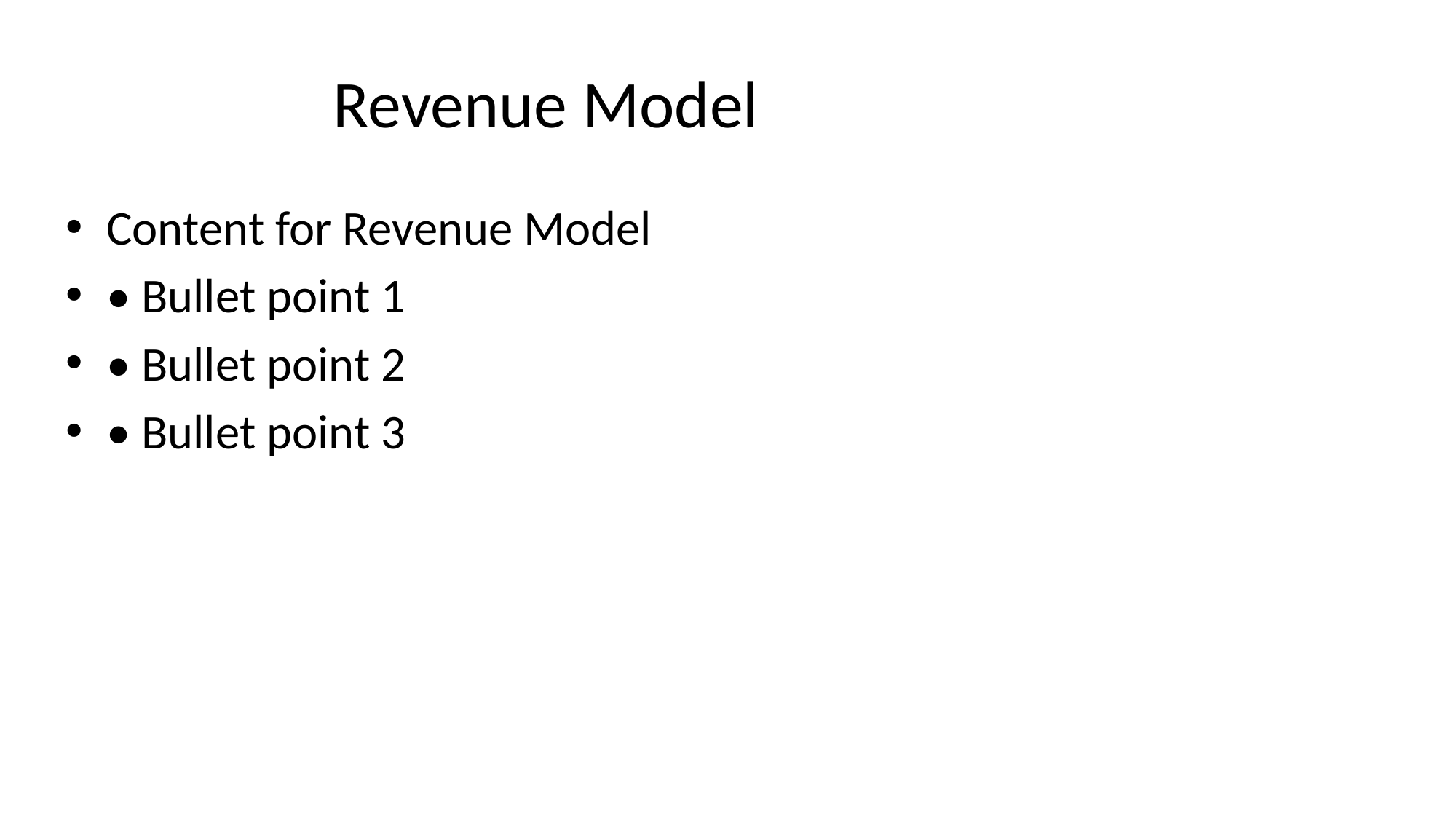

# Revenue Model
Content for Revenue Model
• Bullet point 1
• Bullet point 2
• Bullet point 3